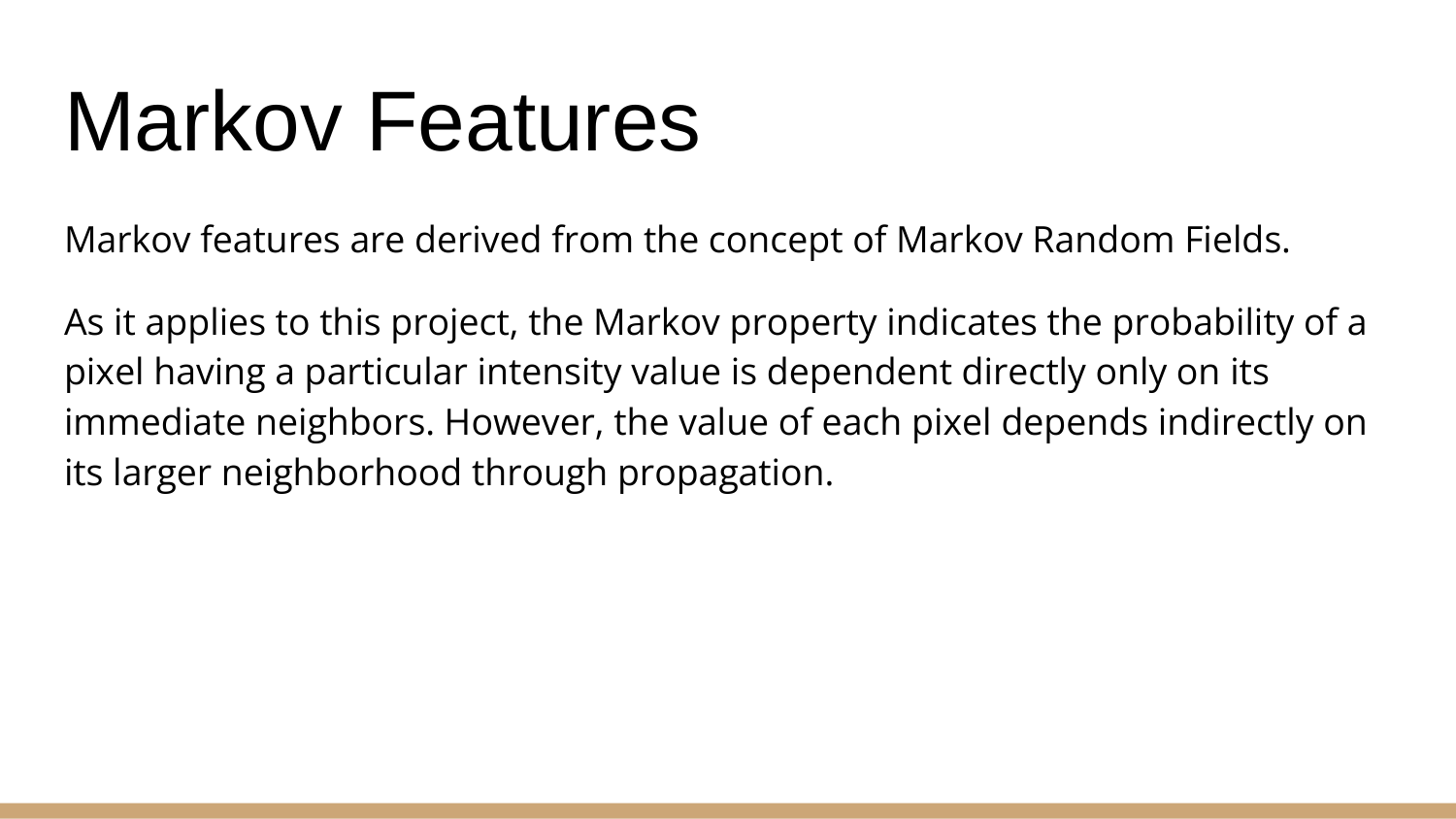

# Markov Features
Markov features are derived from the concept of Markov Random Fields.
As it applies to this project, the Markov property indicates the probability of a pixel having a particular intensity value is dependent directly only on its immediate neighbors. However, the value of each pixel depends indirectly on its larger neighborhood through propagation.